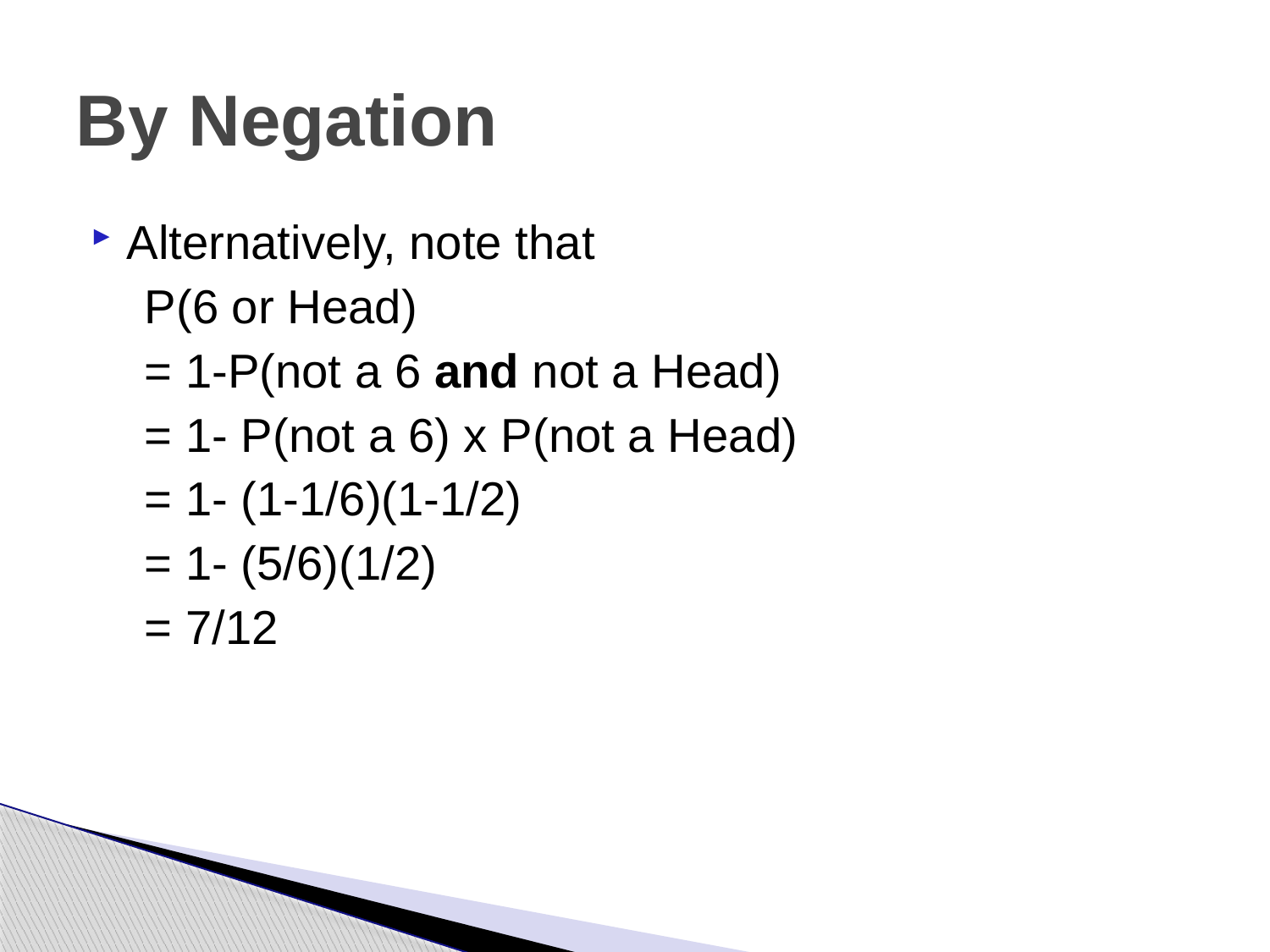

# By Negation
Alternatively, note that
    P(6 or Head)
    = 1-P(not a 6 and not a Head)
    = 1- P(not a 6) x P(not a Head)
    = 1- (1-1/6)(1-1/2)
    = 1- (5/6)(1/2)
    = 7/12